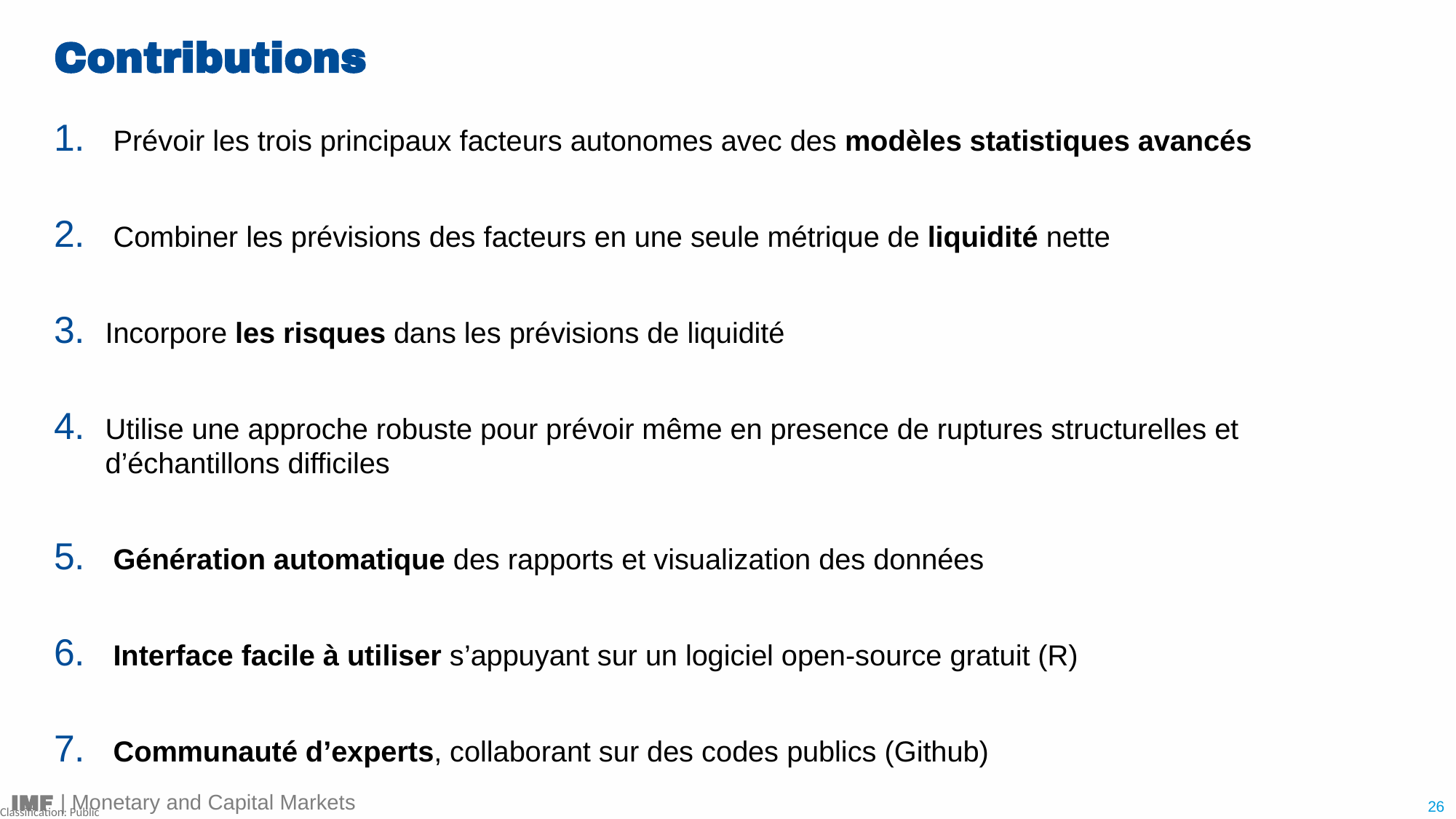

# Contributions
 Prévoir les trois principaux facteurs autonomes avec des modèles statistiques avancés

 Combiner les prévisions des facteurs en une seule métrique de liquidité nette

Incorpore les risques dans les prévisions de liquidité

Utilise une approche robuste pour prévoir même en presence de ruptures structurelles et d’échantillons difficiles

 Génération automatique des rapports et visualization des données

 Interface facile à utiliser s’appuyant sur un logiciel open-source gratuit (R)

 Communauté d’experts, collaborant sur des codes publics (Github)